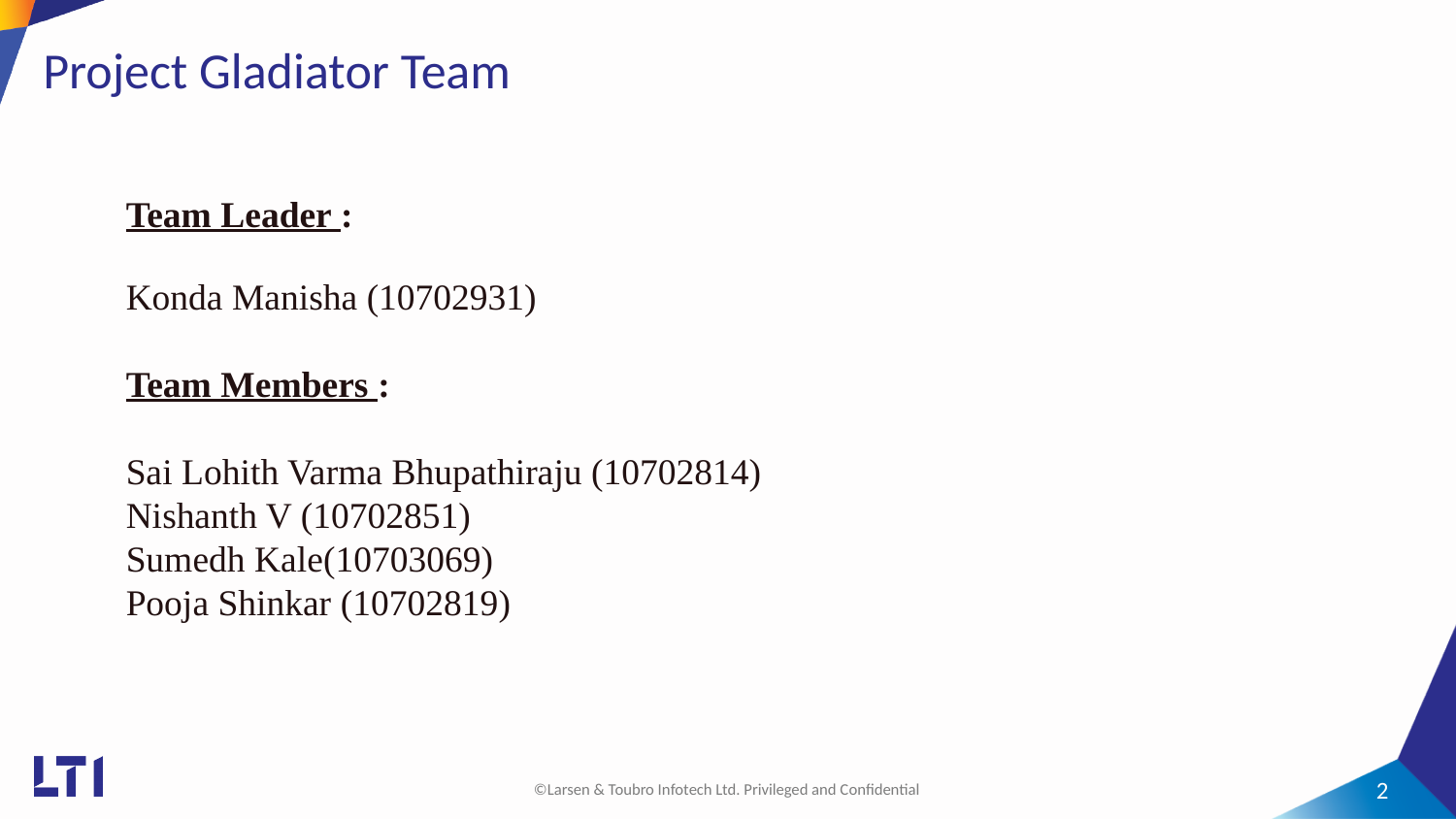

# Project Gladiator Team
Team Leader :

Konda Manisha (10702931)

Team Members :

Sai Lohith Varma Bhupathiraju (10702814)
Nishanth V (10702851)
Sumedh Kale(10703069)
Pooja Shinkar (10702819)